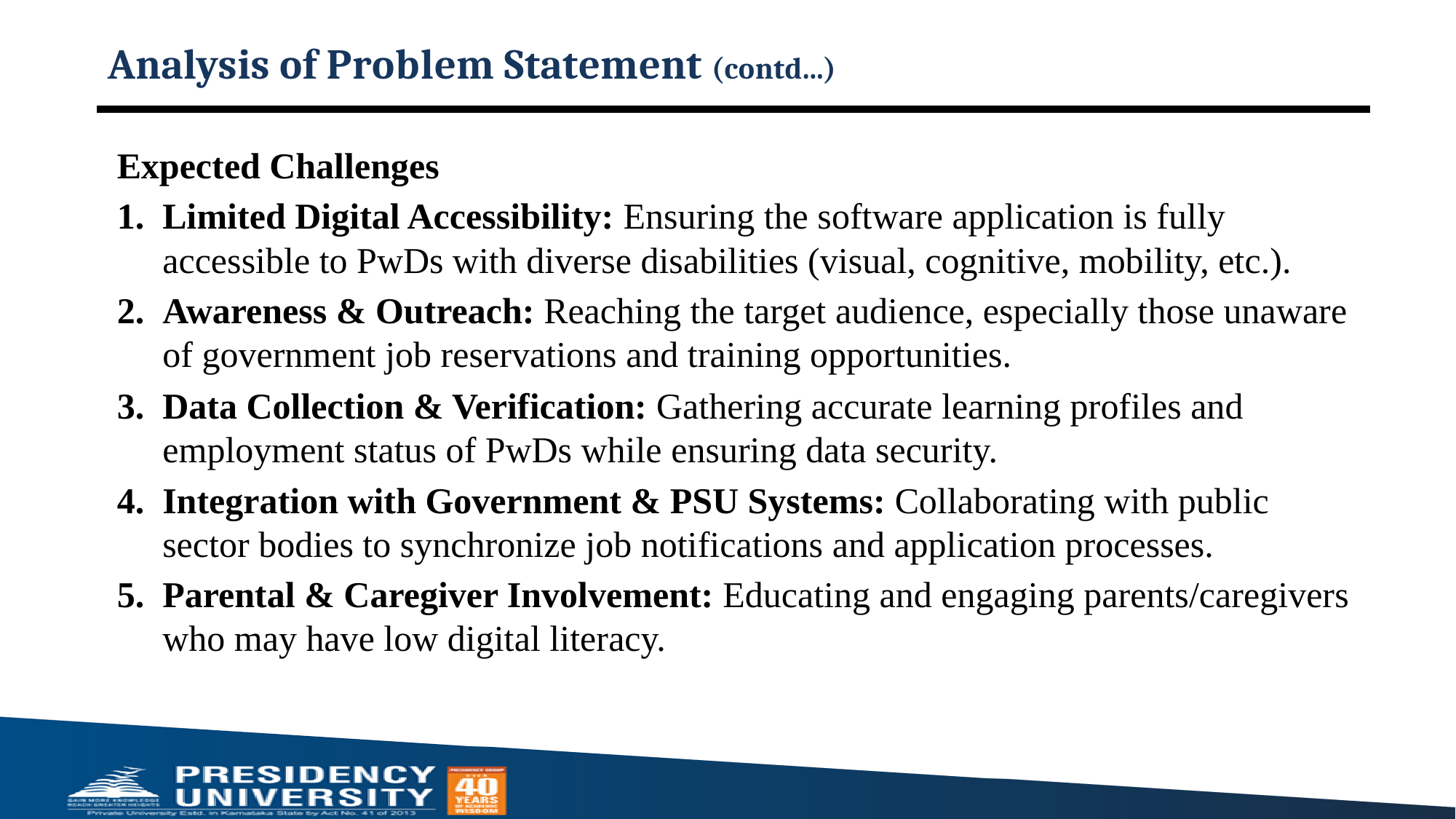

# Analysis of Problem Statement (contd...)
Expected Challenges
Limited Digital Accessibility: Ensuring the software application is fully accessible to PwDs with diverse disabilities (visual, cognitive, mobility, etc.).
Awareness & Outreach: Reaching the target audience, especially those unaware of government job reservations and training opportunities.
Data Collection & Verification: Gathering accurate learning profiles and employment status of PwDs while ensuring data security.
Integration with Government & PSU Systems: Collaborating with public sector bodies to synchronize job notifications and application processes.
Parental & Caregiver Involvement: Educating and engaging parents/caregivers who may have low digital literacy.